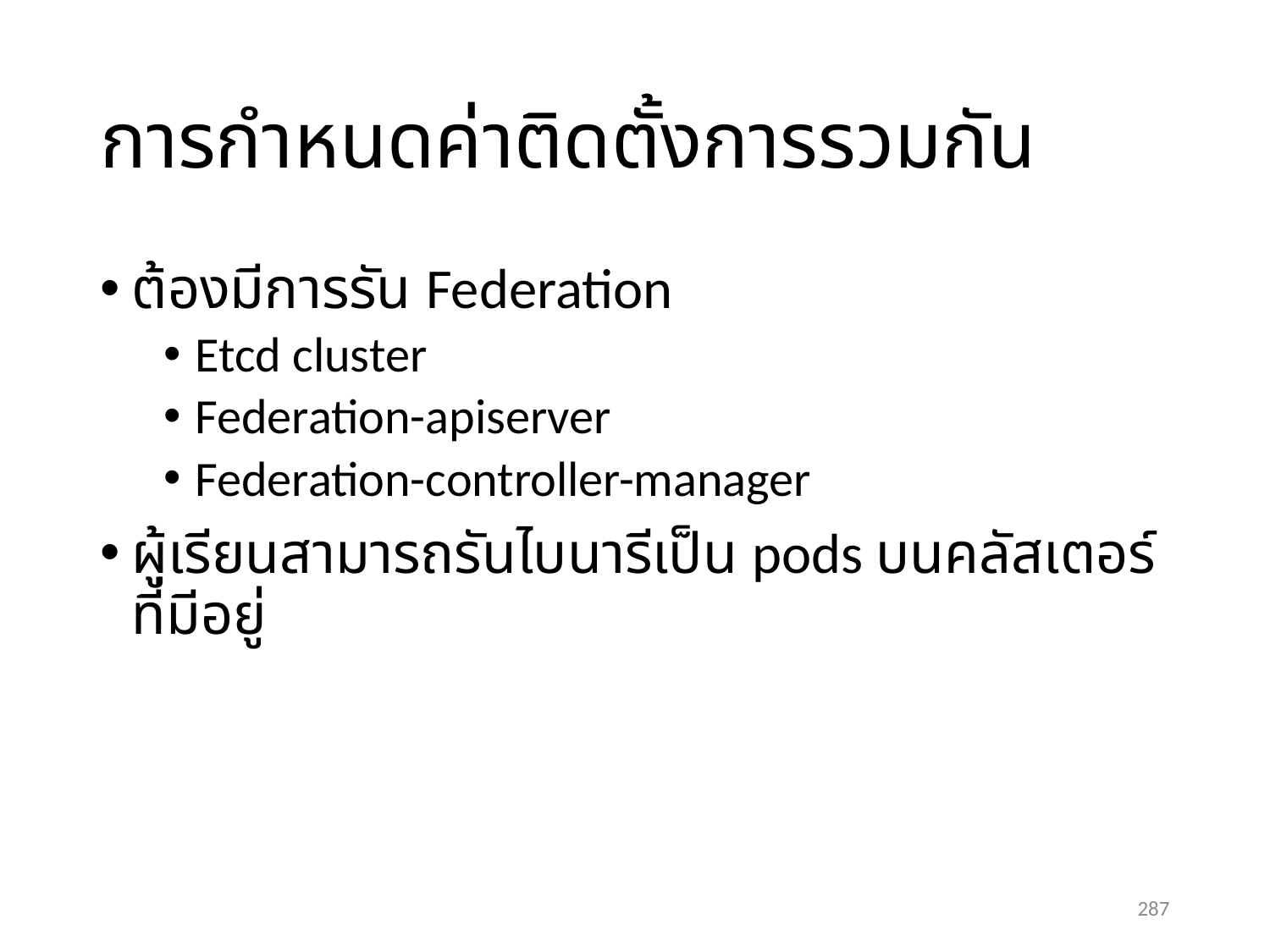

# การกำหนดค่าติดตั้งการรวมกัน
ต้องมีการรัน Federation
Etcd cluster
Federation-apiserver
Federation-controller-manager
ผู้เรียนสามารถรันไบนารีเป็น pods บนคลัสเตอร์ที่มีอยู่
287